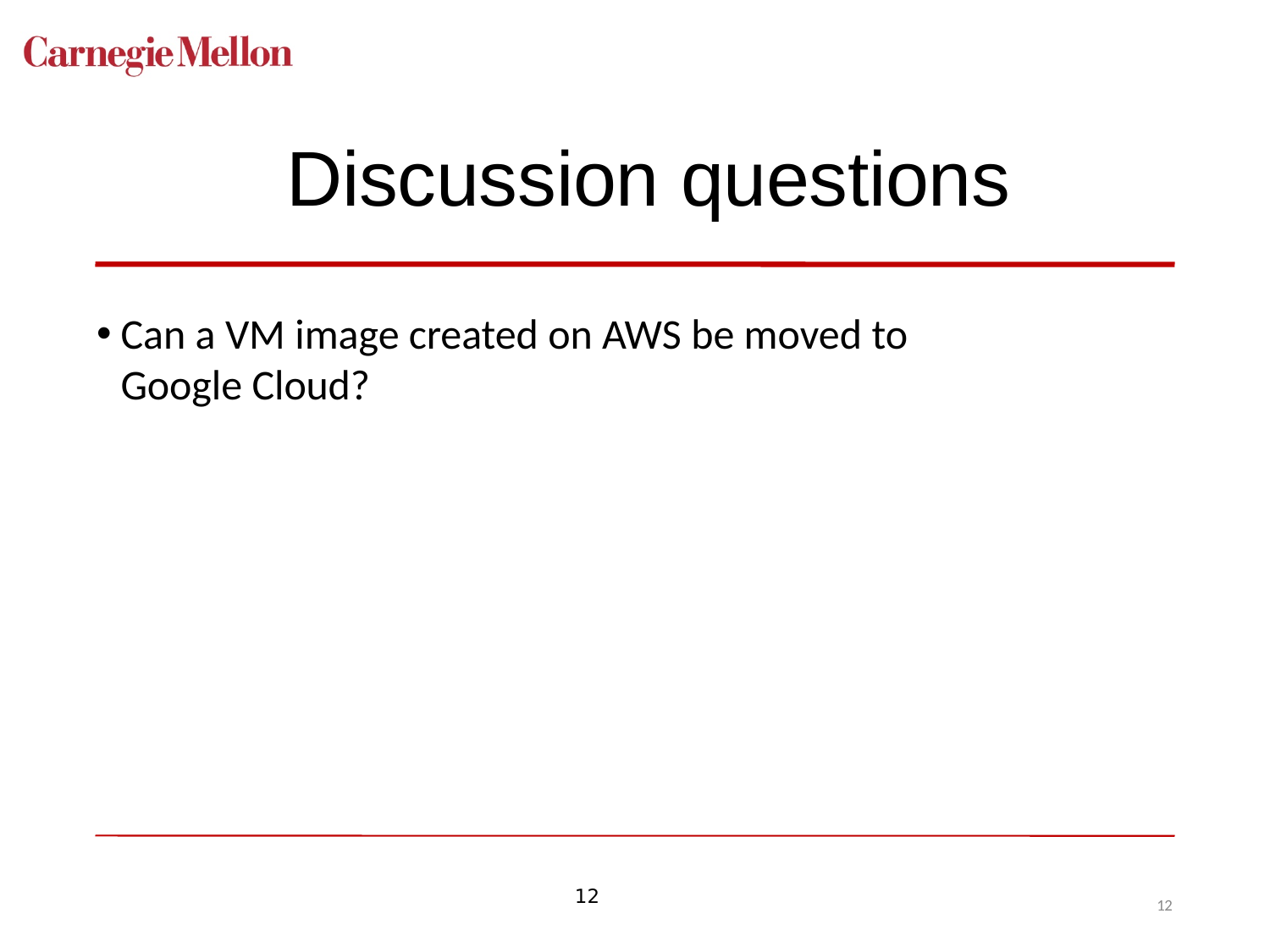

# Discussion questions
Can a VM image created on AWS be moved to Google Cloud?
12